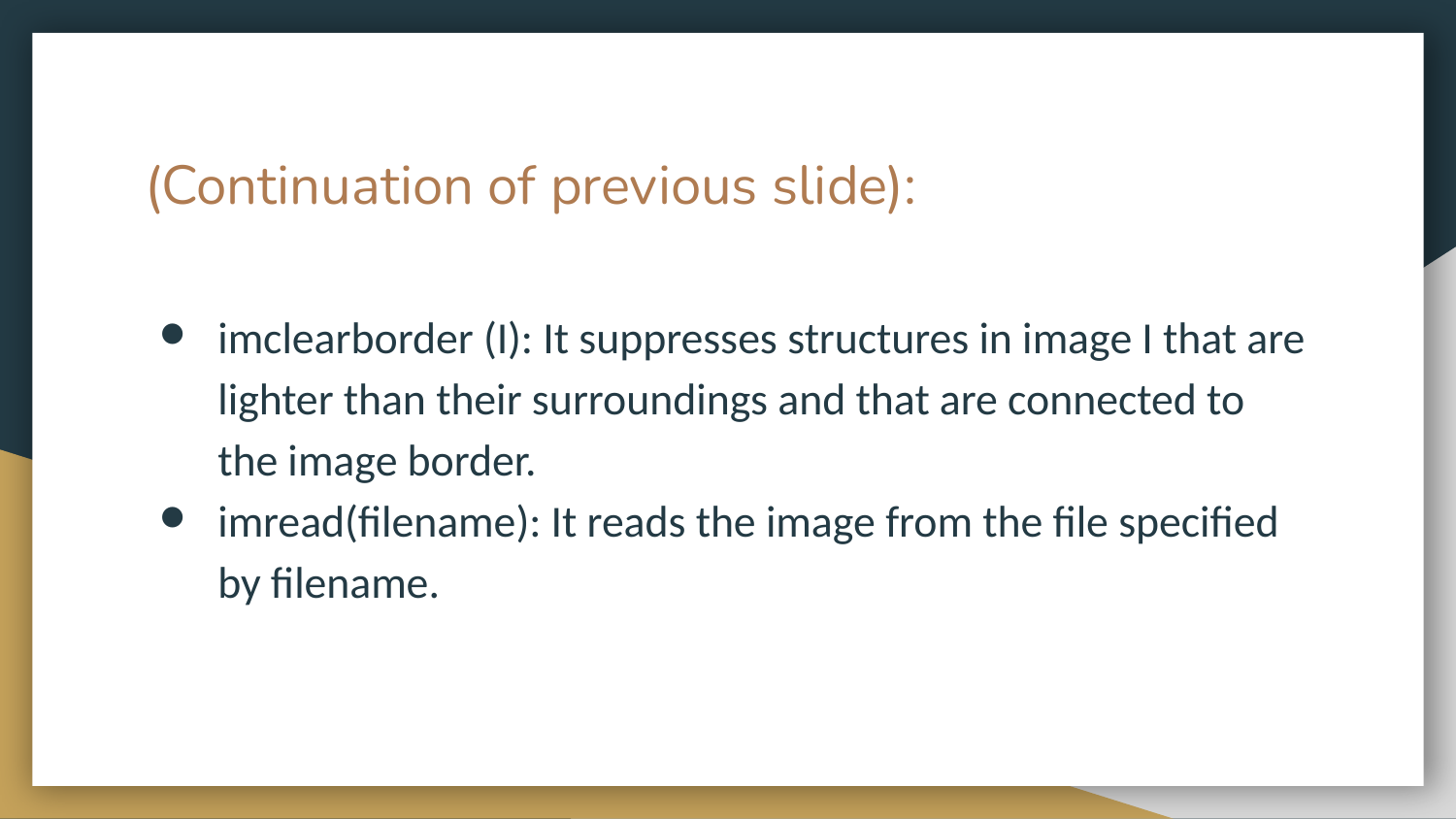

# (Continuation of previous slide):
imclearborder (I): It suppresses structures in image I that are lighter than their surroundings and that are connected to the image border.
imread(filename): It reads the image from the file specified by filename.